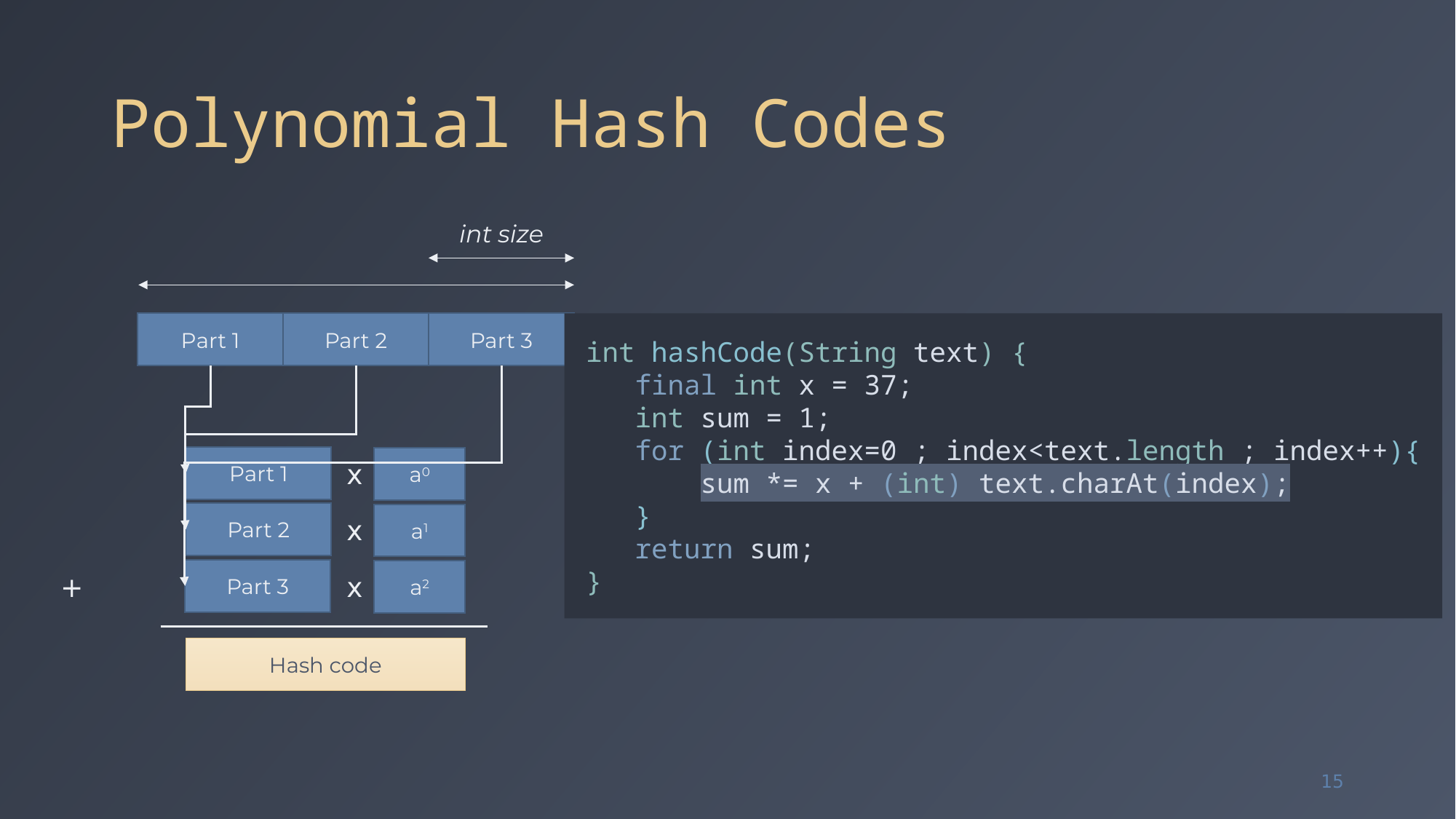

# Polynomial Hash Codes
int size
Part 1
Part 2
Part 3
int hashCode(String text) {
   final int x = 37;
   int sum = 1;
   for (int index=0 ; index<text.length ; index++){
       sum *= x + (int) text.charAt(index);
   }
   return sum;
}
Part 1
a0
x
Part 2
a1
x
Part 3
a2
+
x
Hash code
15